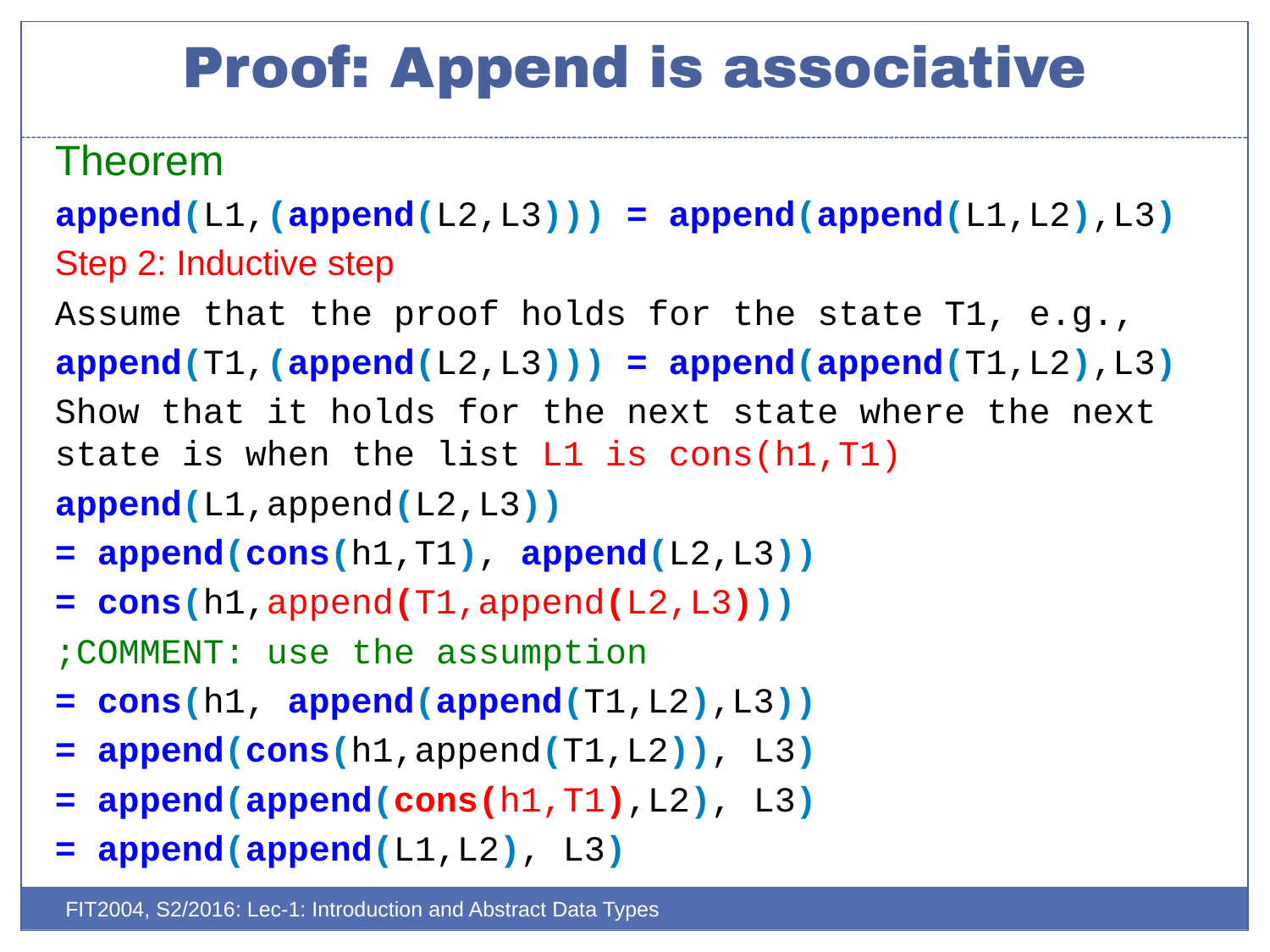

# Proof: Append is associative
Theorem
append(L1,(append(L2,L3))) = append(append(L1,L2),L3)
Step 2: Inductive step
Assume that the proof holds for the state T1, e.g.,
append(T1,(append(L2,L3))) = append(append(T1,L2),L3)
Show that it holds for the next state where the next state is when the list L1 is cons(h1,T1)
append(L1,append(L2,L3))
= append(cons(h1,T1), append(L2,L3))
= cons(h1,append(T1,append(L2,L3)))
;COMMENT: use the assumption
= cons(h1, append(append(T1,L2),L3))
= append(cons(h1,append(T1,L2)), L3)
= append(append(cons(h1,T1),L2), L3)
= append(append(L1,L2), L3)

FIT2004, S2/2016: Lec-1: Introduction and Abstract Data Types